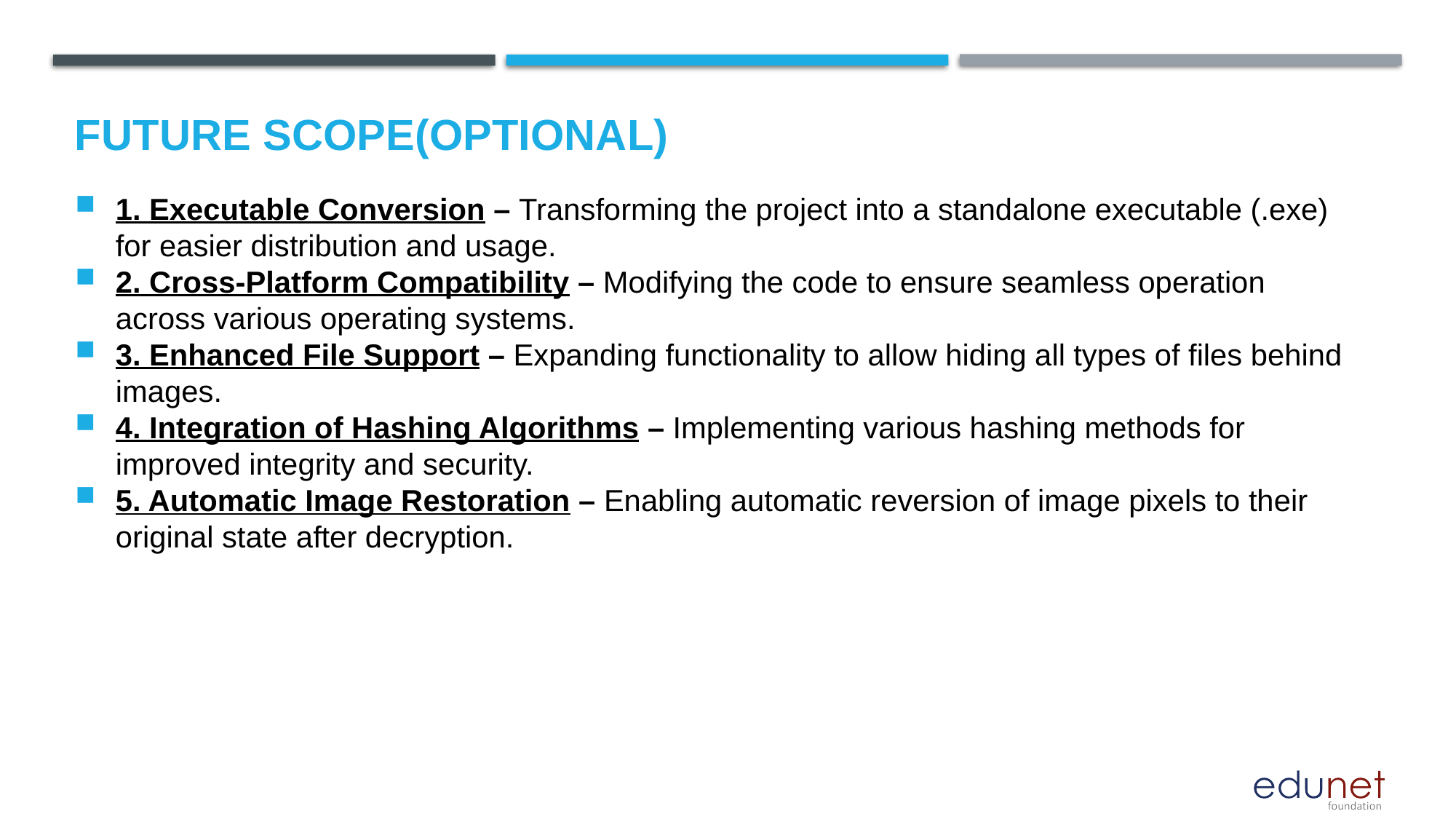

Future scope(optional)
1. Executable Conversion – Transforming the project into a standalone executable (.exe) for easier distribution and usage.
2. Cross-Platform Compatibility – Modifying the code to ensure seamless operation across various operating systems.
3. Enhanced File Support – Expanding functionality to allow hiding all types of files behind images.
4. Integration of Hashing Algorithms – Implementing various hashing methods for improved integrity and security.
5. Automatic Image Restoration – Enabling automatic reversion of image pixels to their original state after decryption.